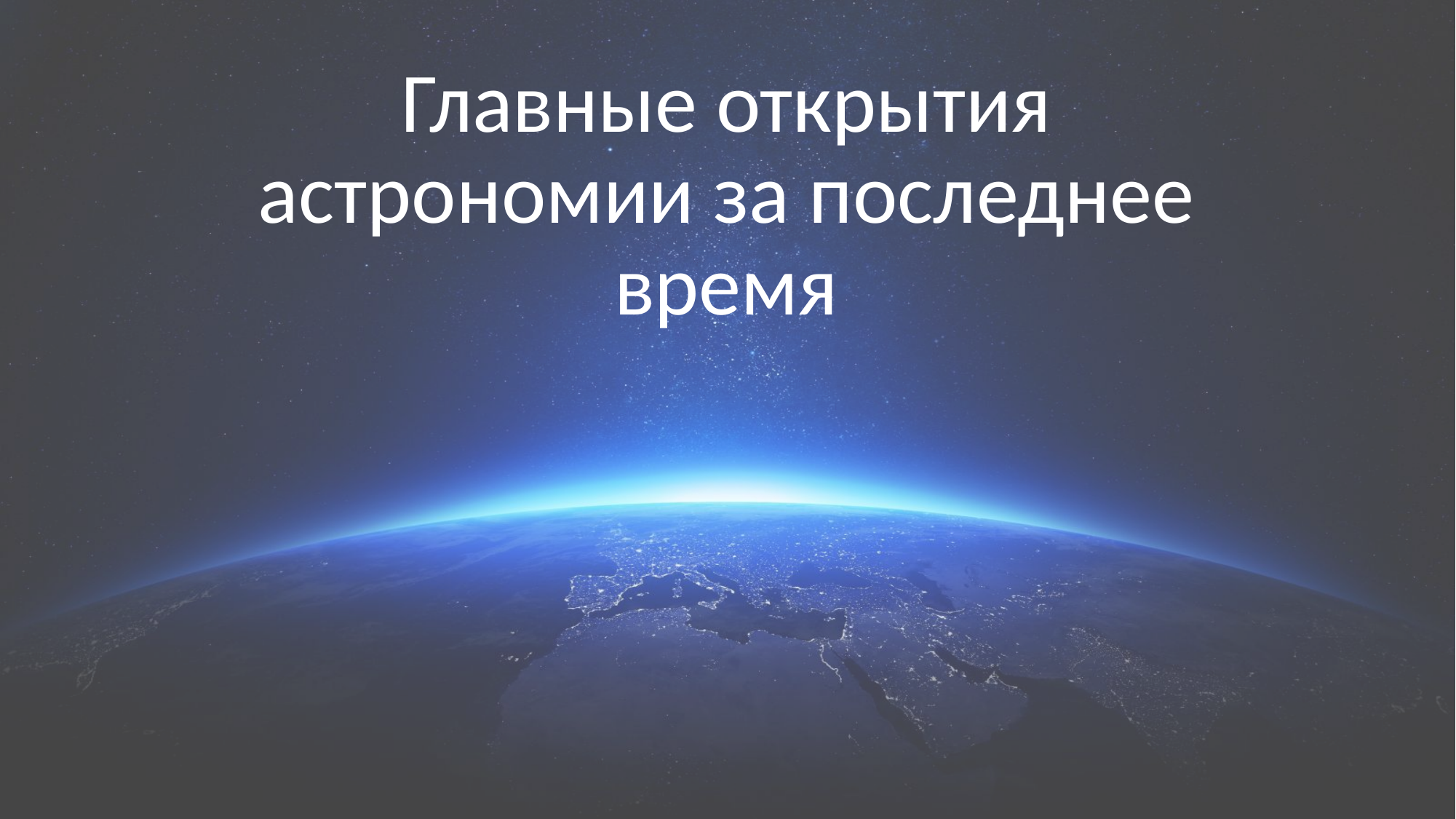

# Главные открытия астрономии за последнее время